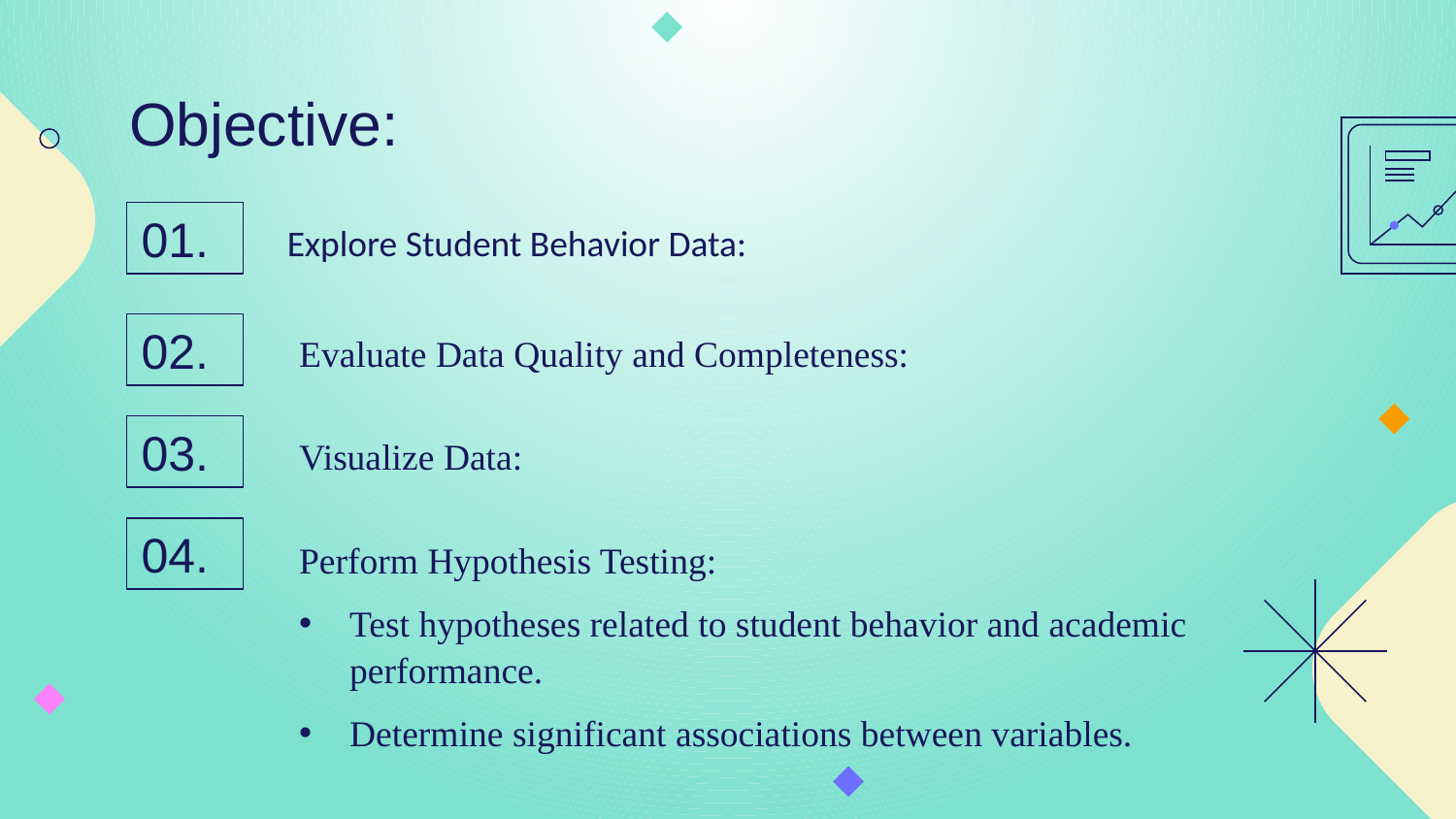

# Objective:

Explore Student Behavior Data:
01.
Evaluate Data Quality and Completeness:
02.
03.
Visualize Data:
04.
Perform Hypothesis Testing:
Test hypotheses related to student behavior and academic performance.
Determine significant associations between variables.